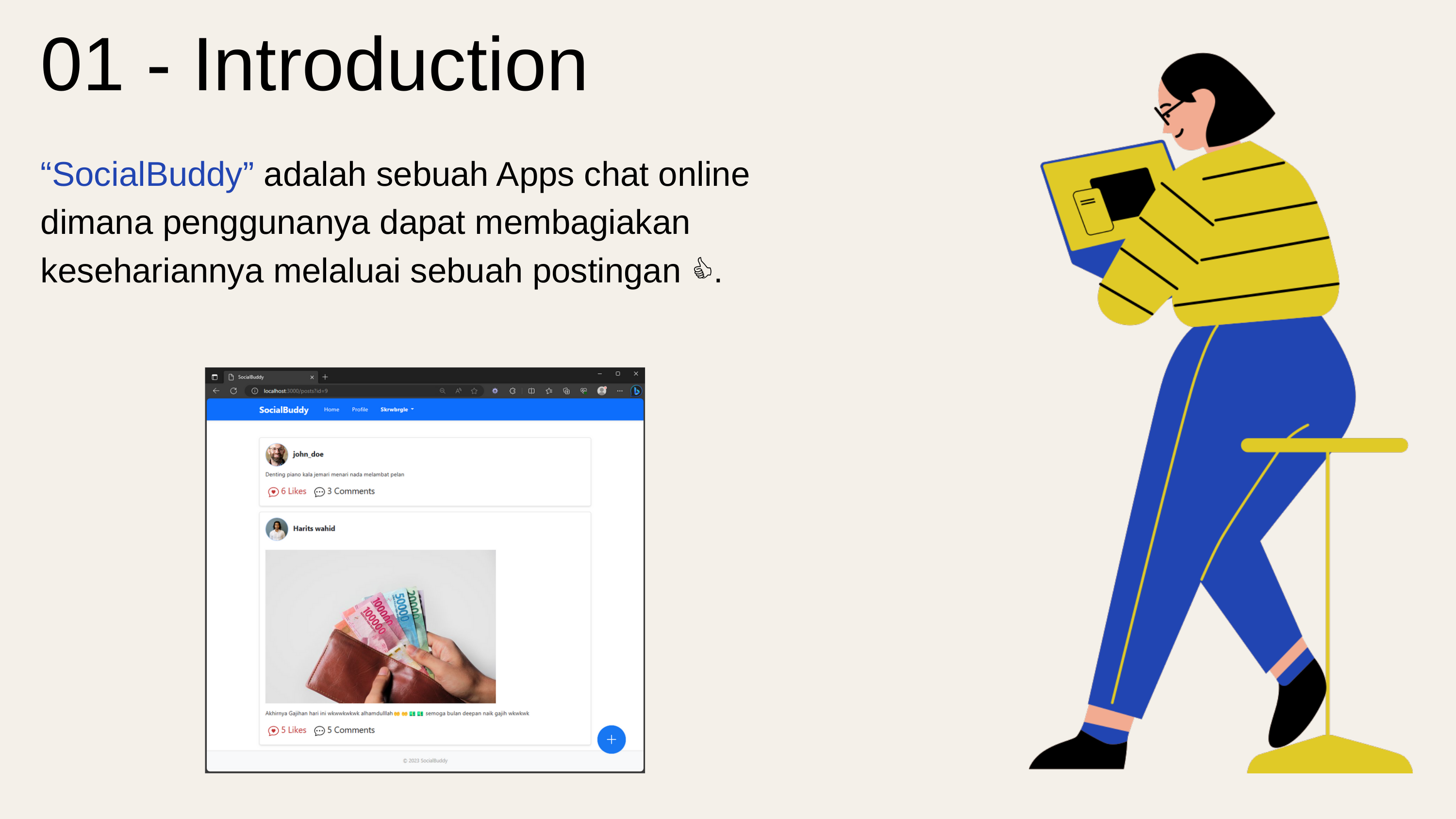

01 - Introduction

“SocialBuddy” adalah sebuah Apps chat online dimana penggunanya dapat membagiakan kesehariannya melaluai sebuah postingan 👍.